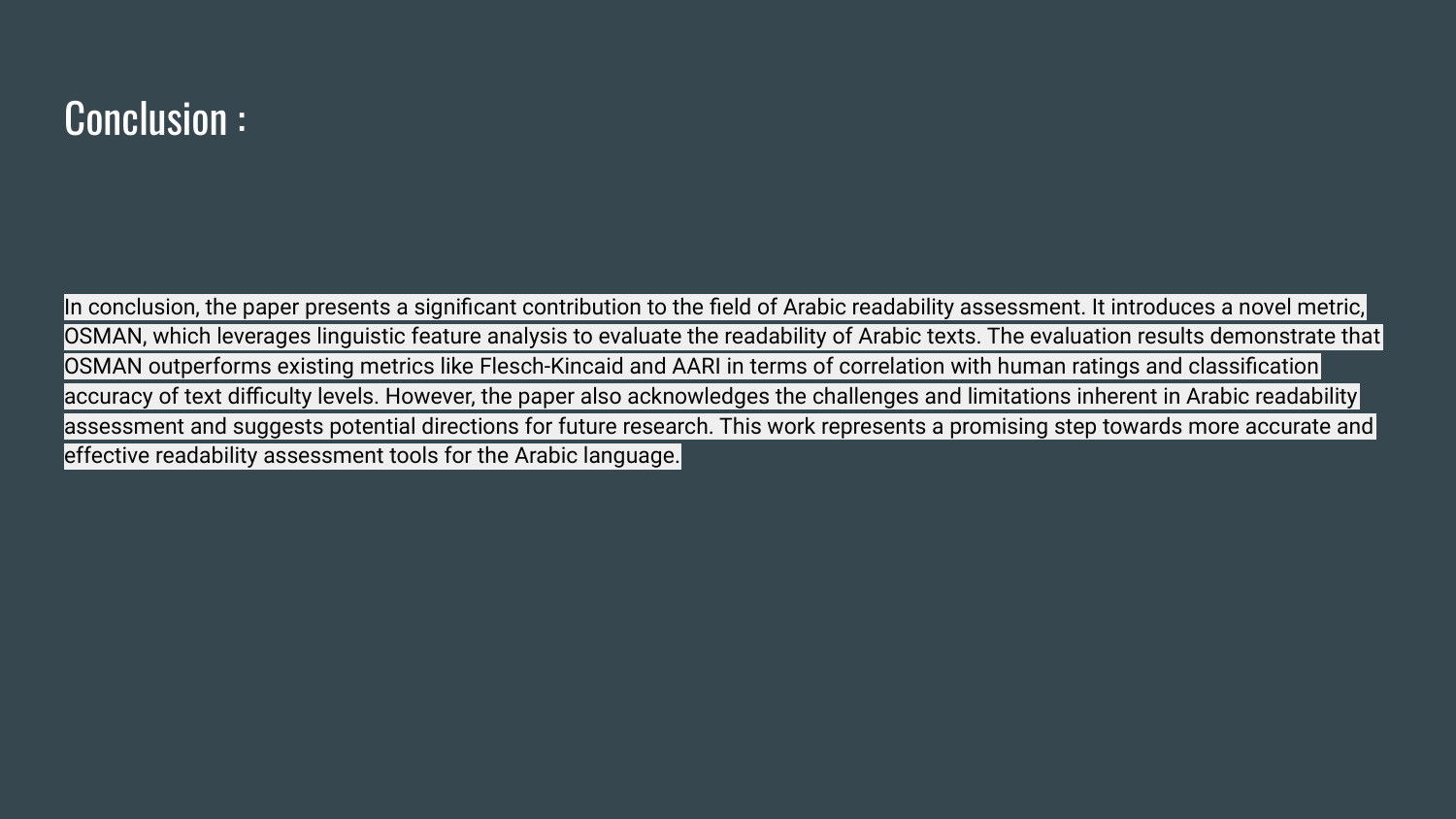

# Conclusion :

In conclusion, the paper presents a significant contribution to the field of Arabic readability assessment. It introduces a novel metric, OSMAN, which leverages linguistic feature analysis to evaluate the readability of Arabic texts. The evaluation results demonstrate that OSMAN outperforms existing metrics like Flesch-Kincaid and AARI in terms of correlation with human ratings and classification accuracy of text difficulty levels. However, the paper also acknowledges the challenges and limitations inherent in Arabic readability assessment and suggests potential directions for future research. This work represents a promising step towards more accurate and effective readability assessment tools for the Arabic language.